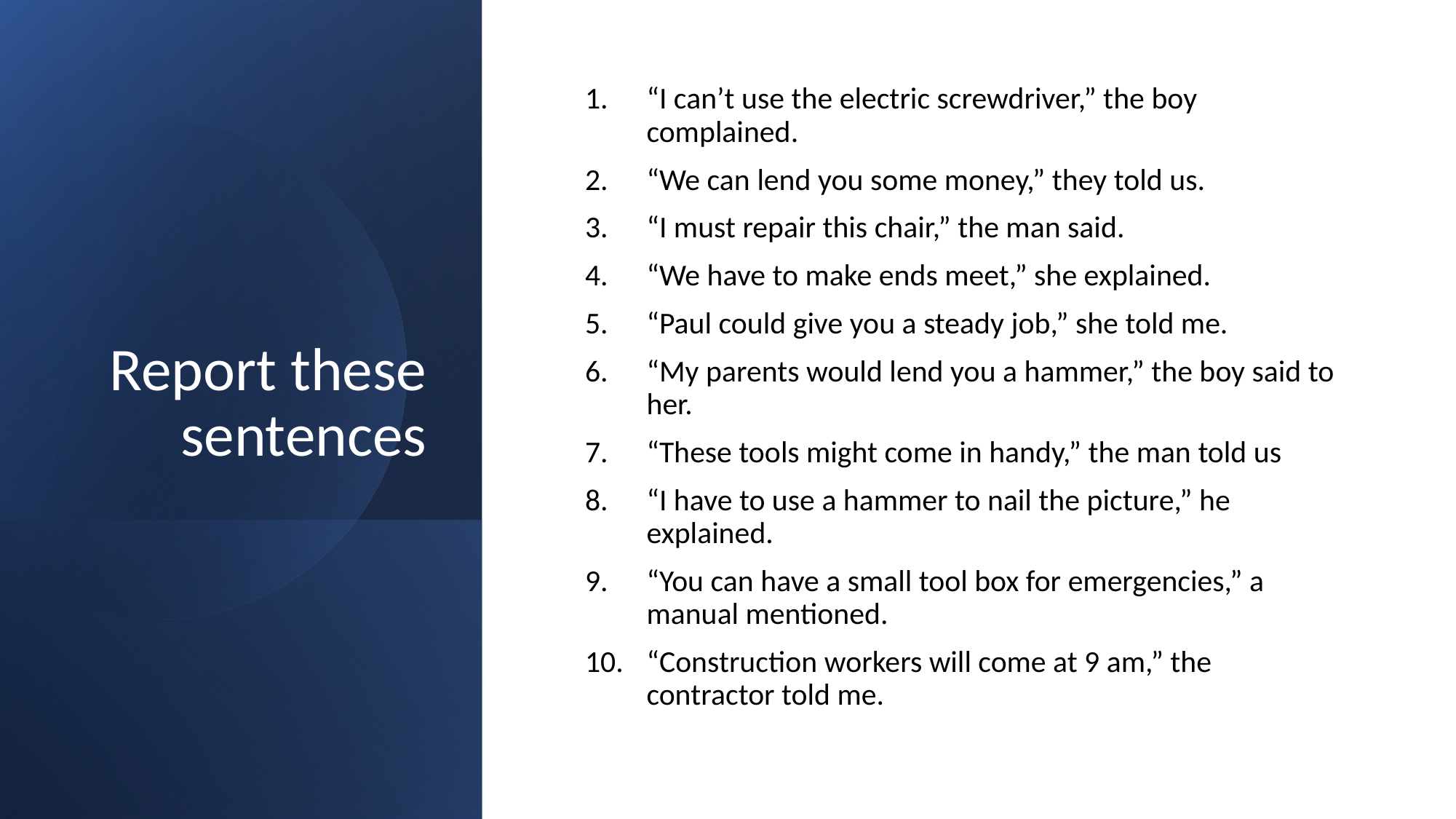

# Report these sentences
“I can’t use the electric screwdriver,” the boy complained.
“We can lend you some money,” they told us.
“I must repair this chair,” the man said.
“We have to make ends meet,” she explained.
“Paul could give you a steady job,” she told me.
“My parents would lend you a hammer,” the boy said to her.
“These tools might come in handy,” the man told us
“I have to use a hammer to nail the picture,” he explained.
“You can have a small tool box for emergencies,” a manual mentioned.
“Construction workers will come at 9 am,” the contractor told me.